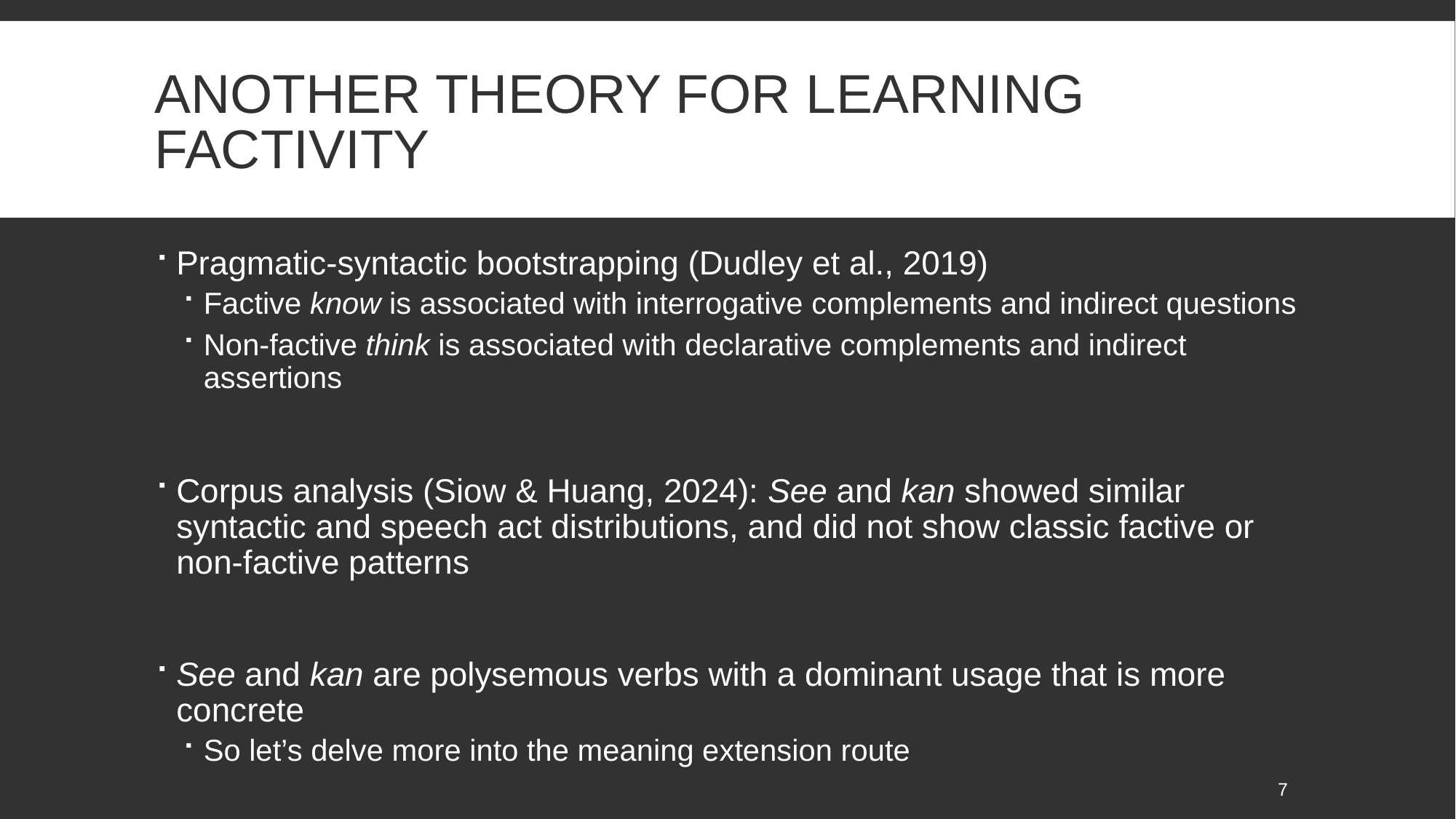

# Another theory for learning Factivity
Pragmatic-syntactic bootstrapping (Dudley et al., 2019)
Factive know is associated with interrogative complements and indirect questions
Non-factive think is associated with declarative complements and indirect assertions

Corpus analysis (Siow & Huang, 2024): See and kan showed similar syntactic and speech act distributions, and did not show classic factive or non-factive patterns

See and kan are polysemous verbs with a dominant usage that is more concrete
So let’s delve more into the meaning extension route

7